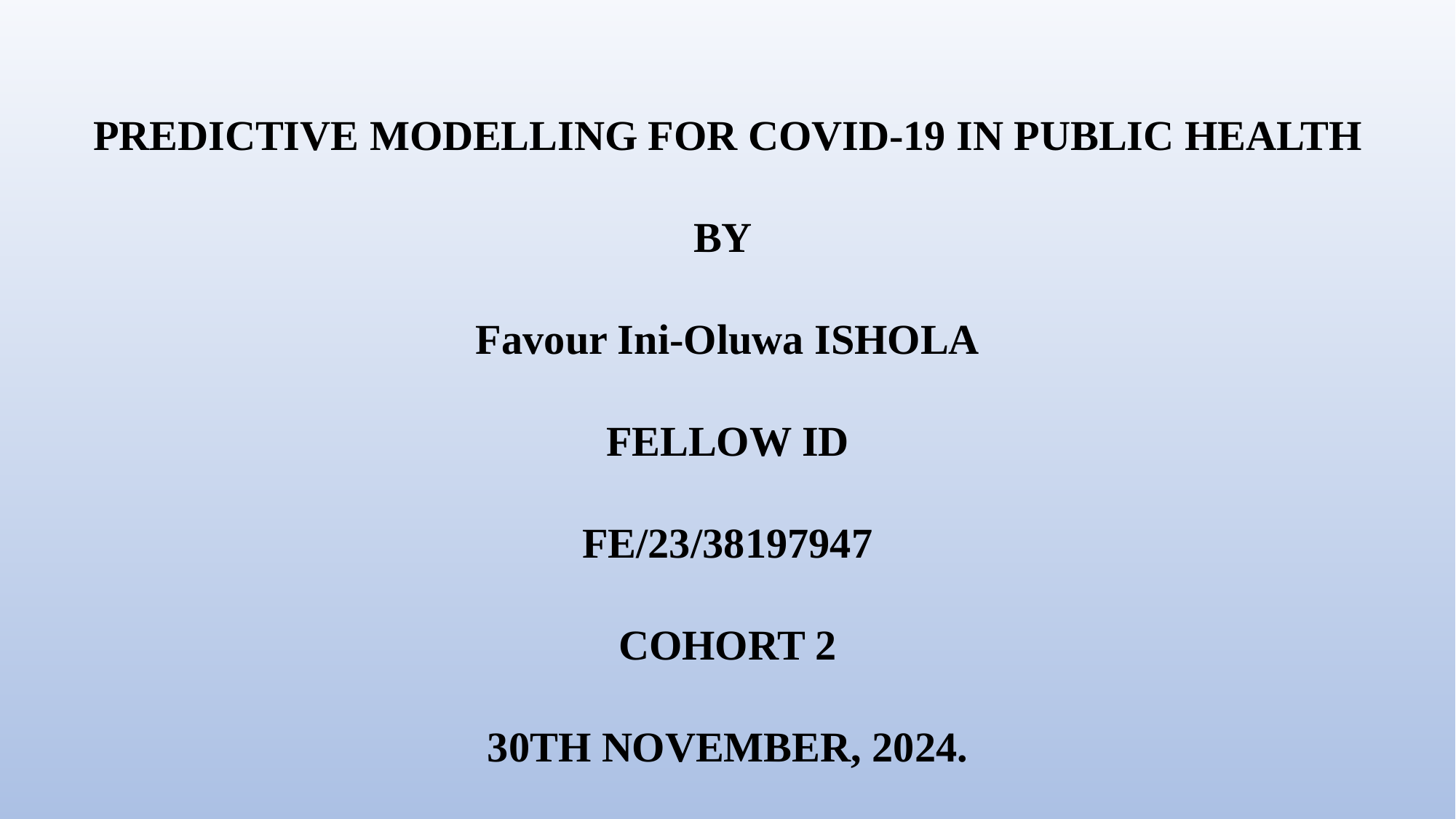

PREDICTIVE MODELLING FOR COVID-19 IN PUBLIC HEALTH
BY
Favour Ini-Oluwa ISHOLA
FELLOW ID
FE/23/38197947
COHORT 2
30TH NOVEMBER, 2024.